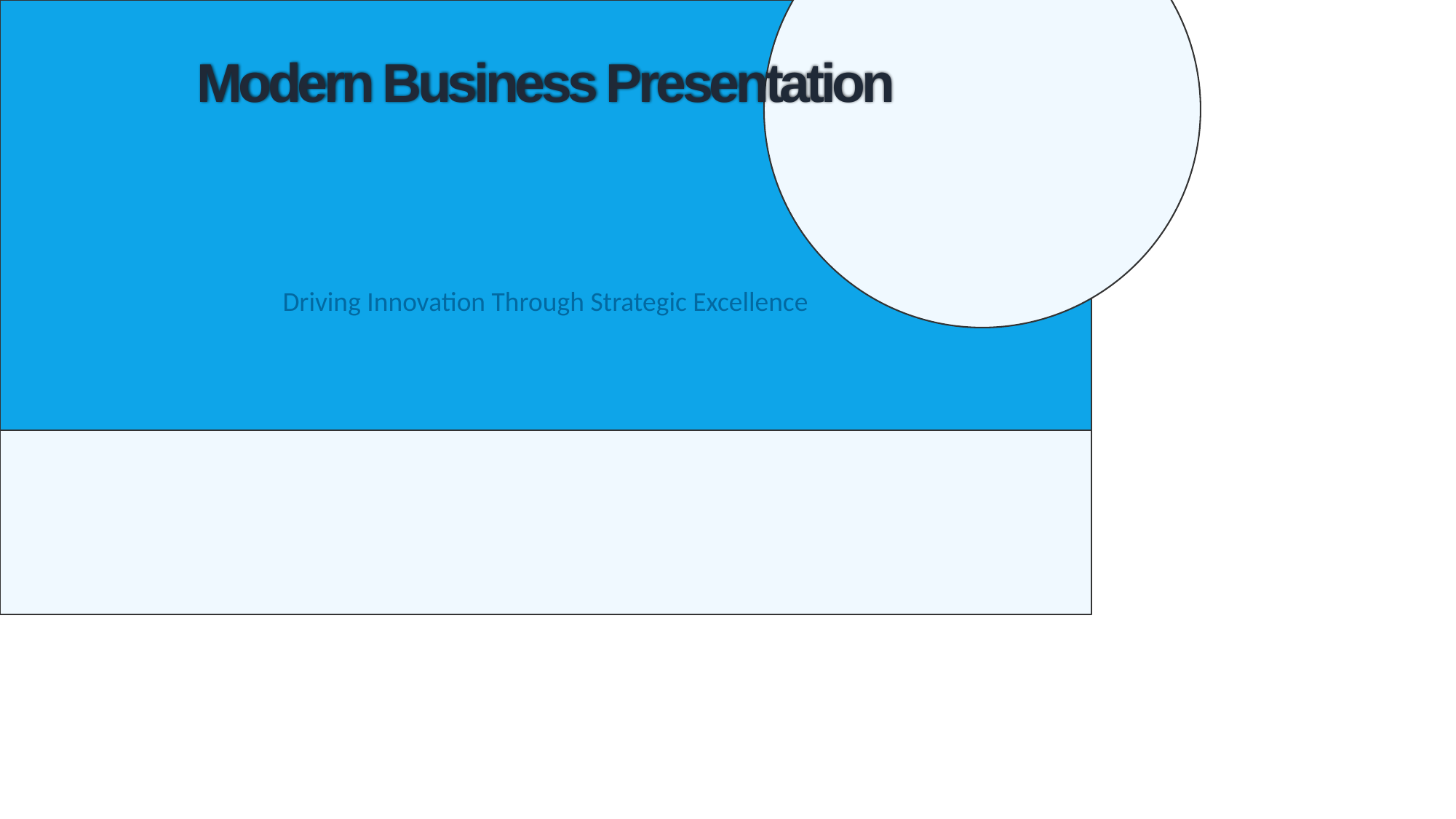

Modern Business Presentation
Modern Business Presentation
Driving Innovation Through Strategic Excellence